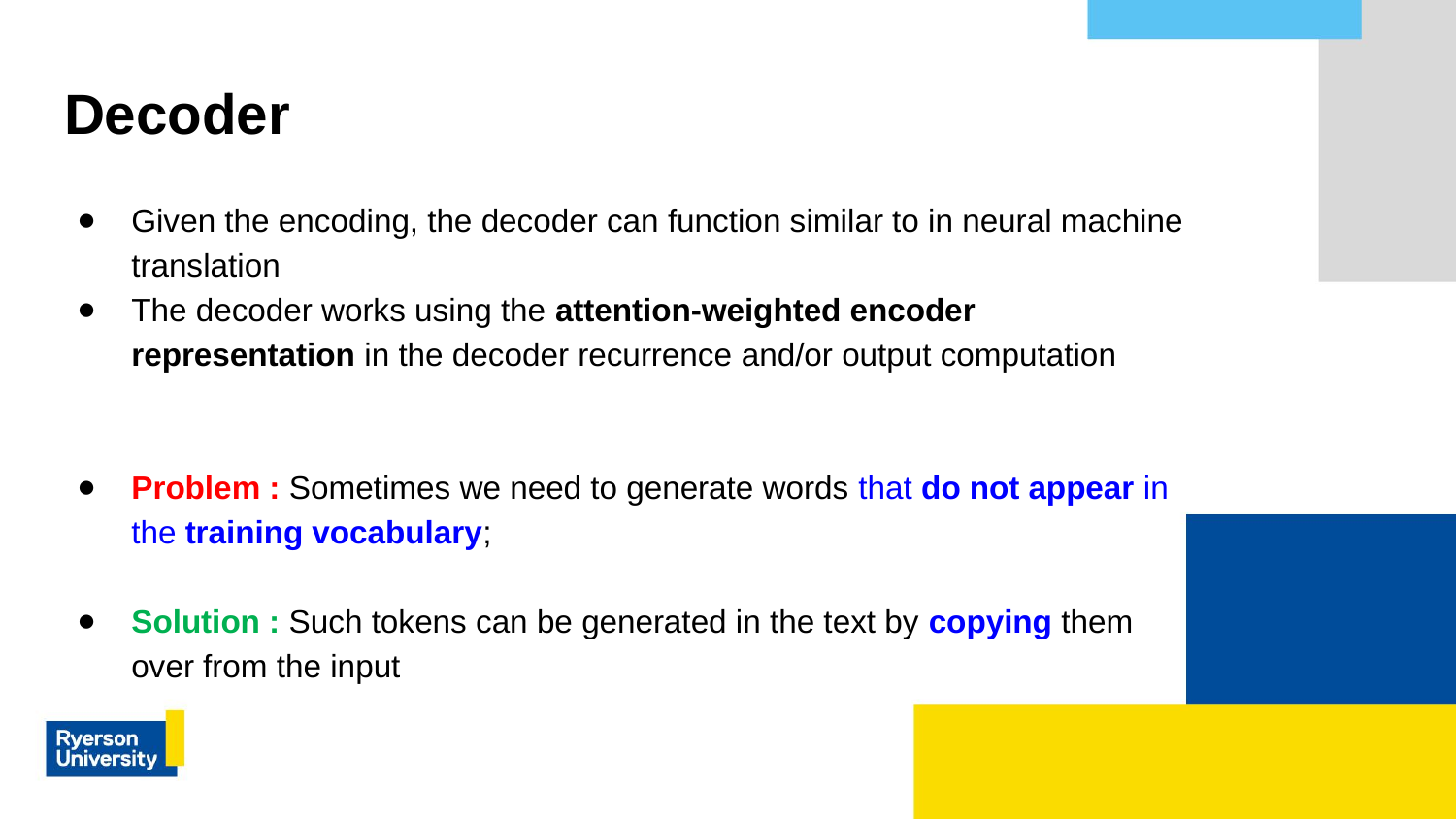

# Decoder
Given the encoding, the decoder can function similar to in neural machine translation
The decoder works using the attention-weighted encoder representation in the decoder recurrence and/or output computation

Problem : Sometimes we need to generate words that do not appear in the training vocabulary;

Solution : Such tokens can be generated in the text by copying them over from the input